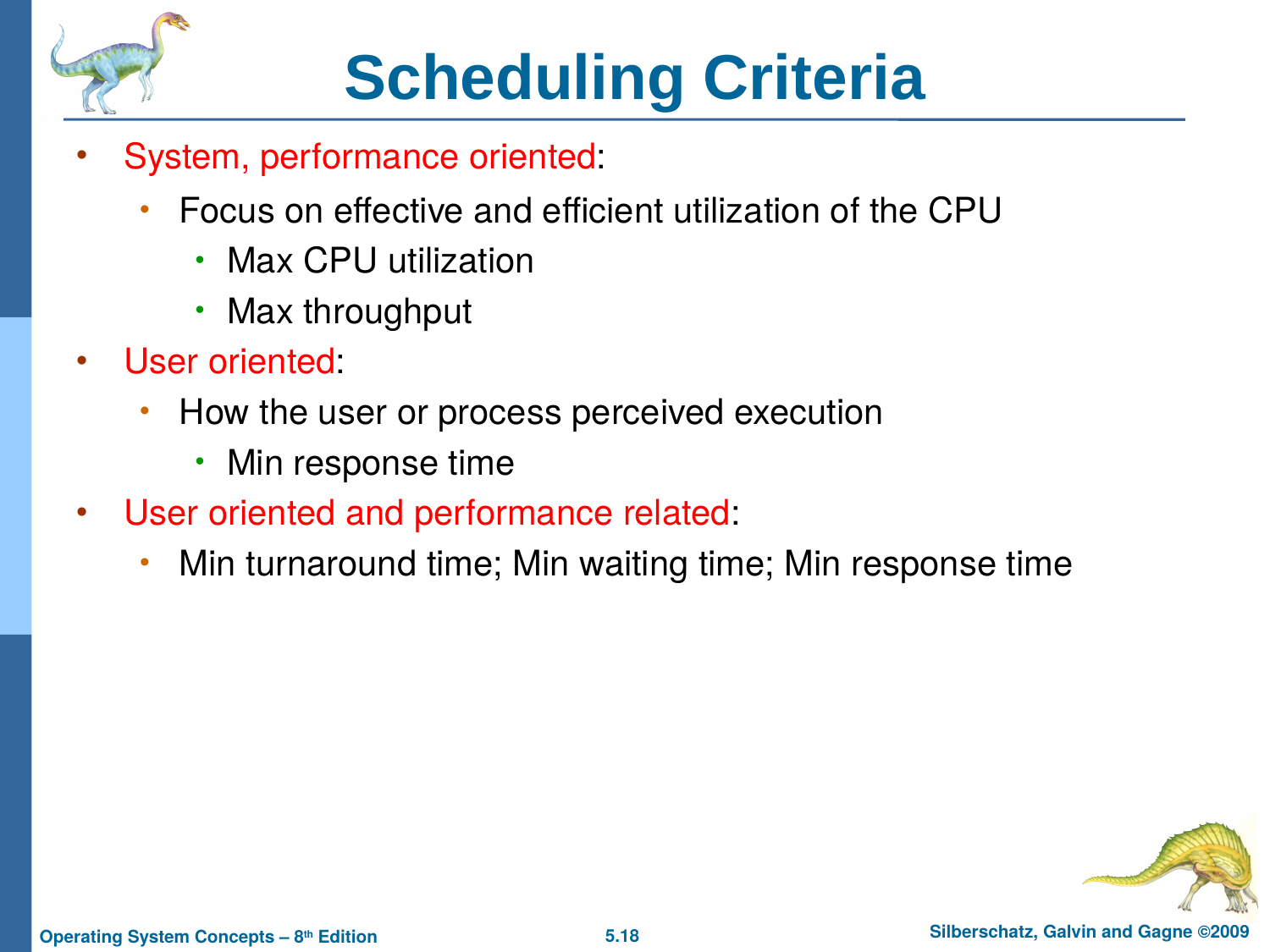

# Scheduling Criteria
System, performance oriented:
Focus on effective and efficient utilization of the CPU
Max CPU utilization
Max throughput
User oriented:
How the user or process perceived execution
Min response time
User oriented and performance related:
Min turnaround time; Min waiting time; Min response time